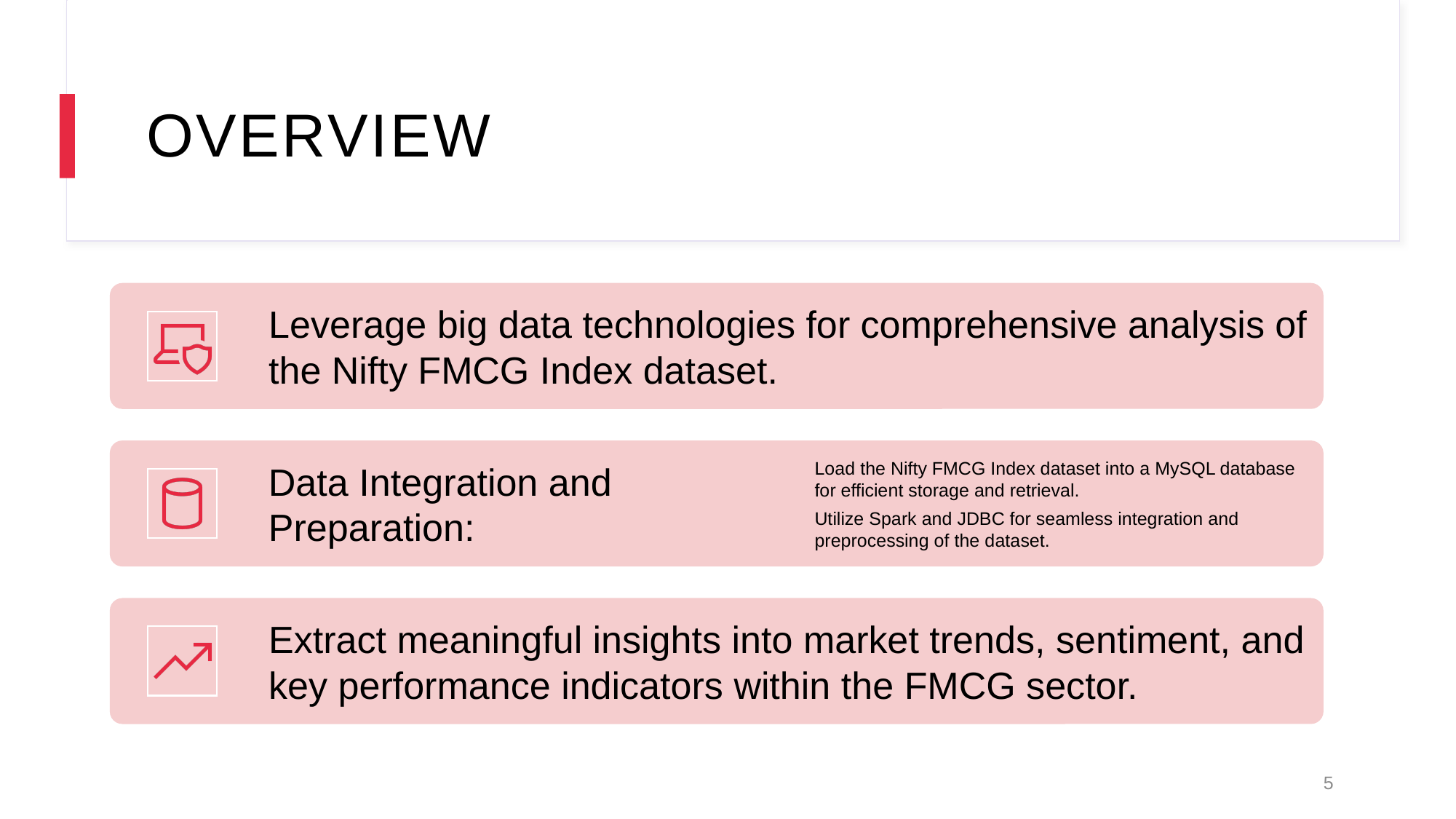

# OVERVIEW
Leverage big data technologies for comprehensive analysis of the Nifty FMCG Index dataset.
Data Integration and Preparation:
Load the Nifty FMCG Index dataset into a MySQL database for efficient storage and retrieval.
Utilize Spark and JDBC for seamless integration and preprocessing of the dataset.
Extract meaningful insights into market trends, sentiment, and key performance indicators within the FMCG sector.
5